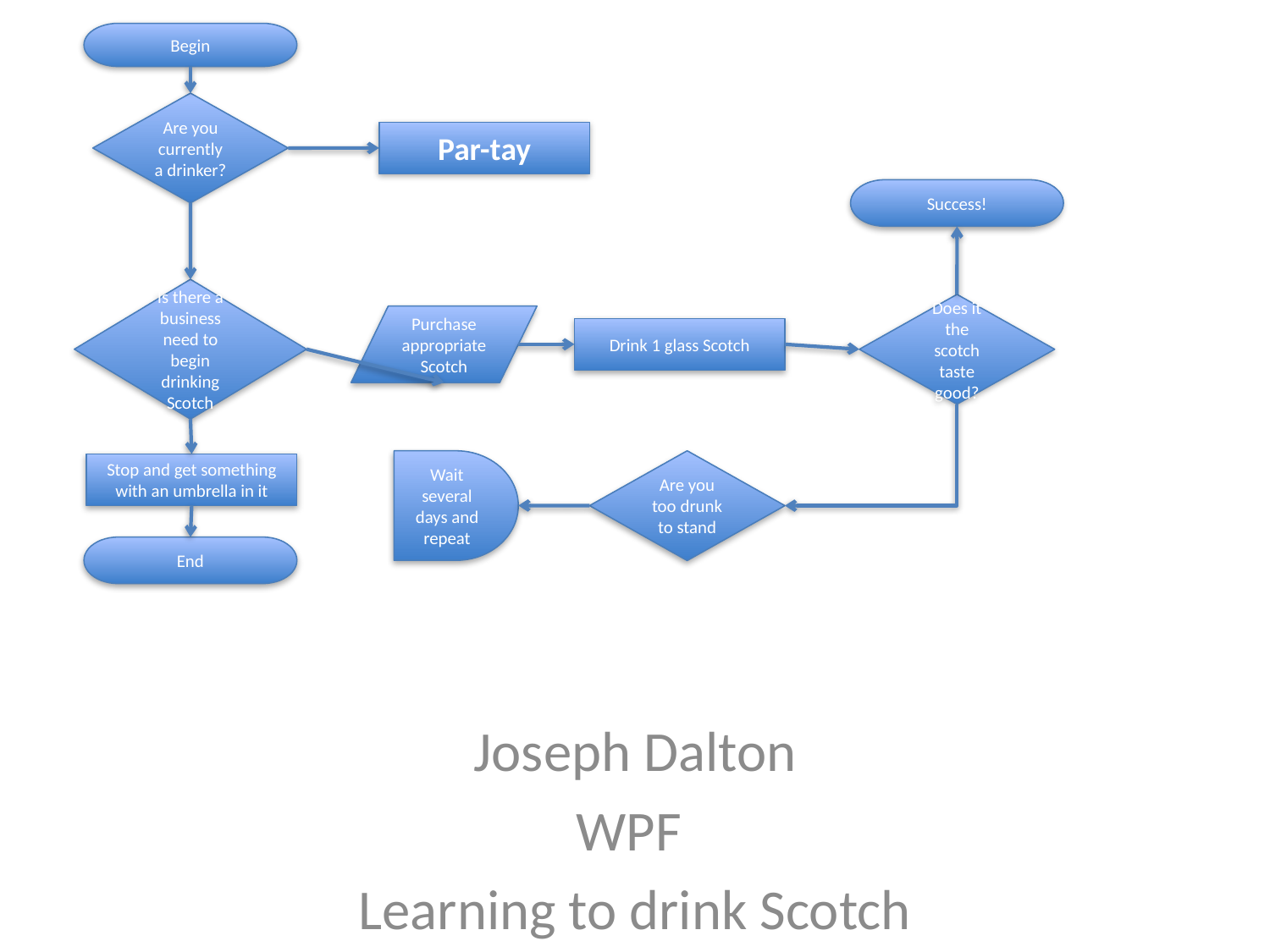

Begin
Are you currently a drinker?
Par-tay
Success!
Is there a business need to begin drinking Scotch
Does it the scotch taste good?
Purchase appropriate Scotch
Drink 1 glass Scotch
Wait several days and repeat
Are you too drunk to stand
Stop and get something with an umbrella in it
End
Joseph Dalton
WPF
Learning to drink Scotch